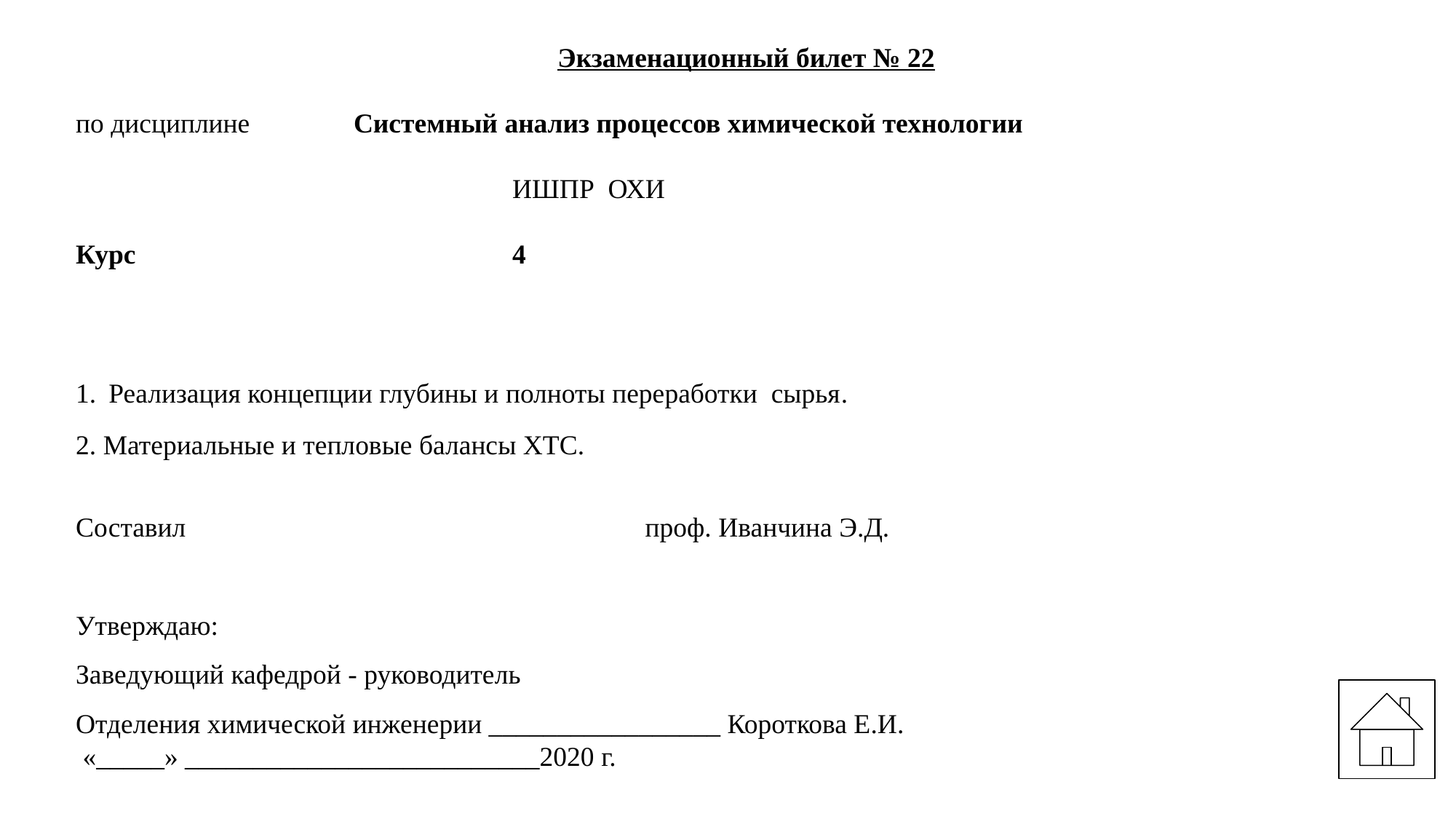

Экзаменационный билет № 22

по дисциплине               Системный анализ процессов химической технологии

			ИШПР  ОХИ

Курс			4

1. Реализация концепции глубины и полноты переработки  сырья.
2. Материальные и тепловые балансы ХТС.

Составил	                                                              проф. Иванчина Э.Д.

Утверждаю:
Заведующий кафедрой - руководитель
Отделения химической инженерии _________________ Короткова Е.И.
 «_____» __________________________2020 г.